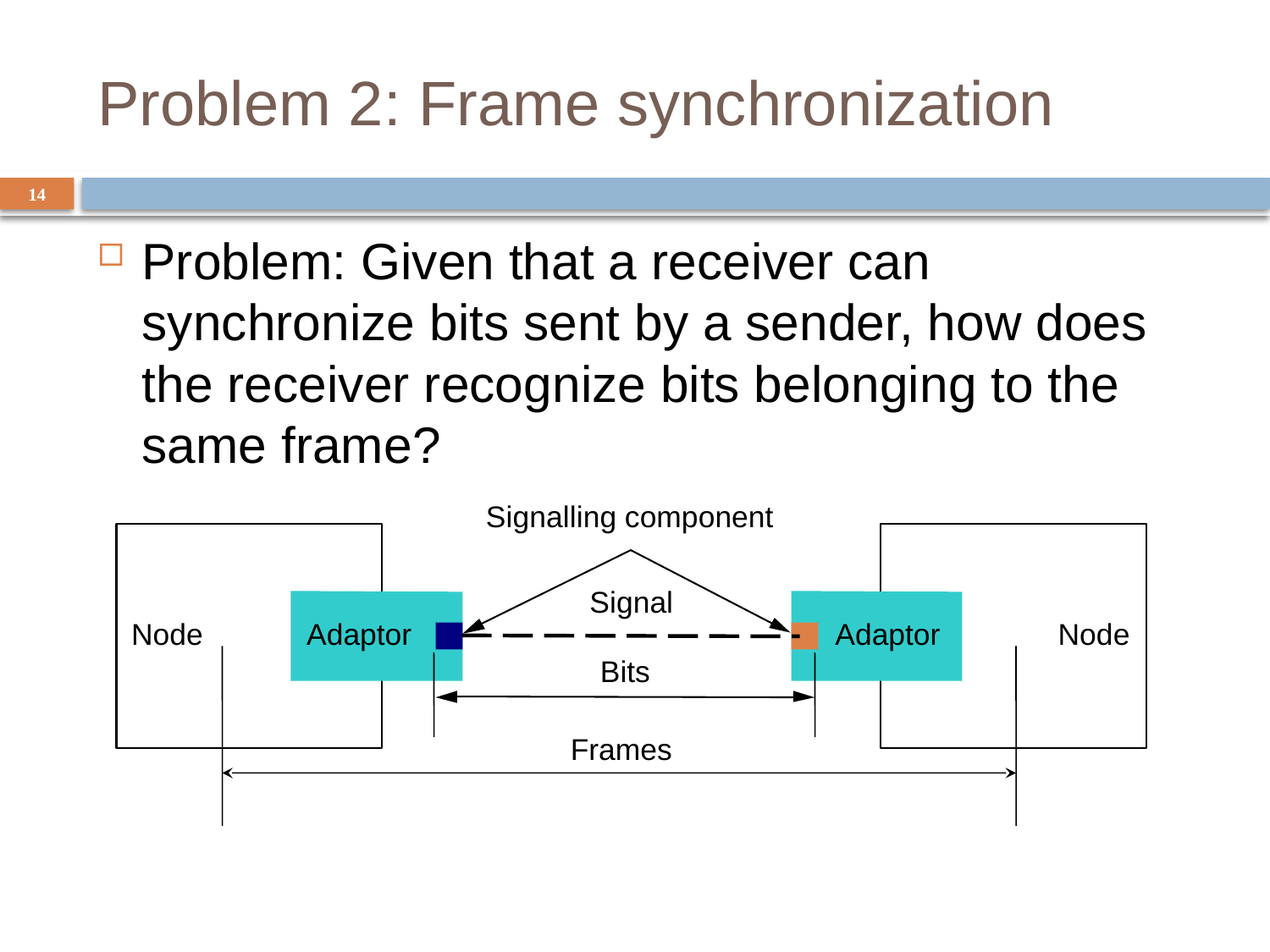

# Problem 2: Frame synchronization
14
Problem: Given that a receiver can synchronize bits sent by a sender, how does the receiver recognize bits belonging to the same frame?

Signalling component

Signal

Node
Adaptor
Adaptor
Node

Bits

Frames